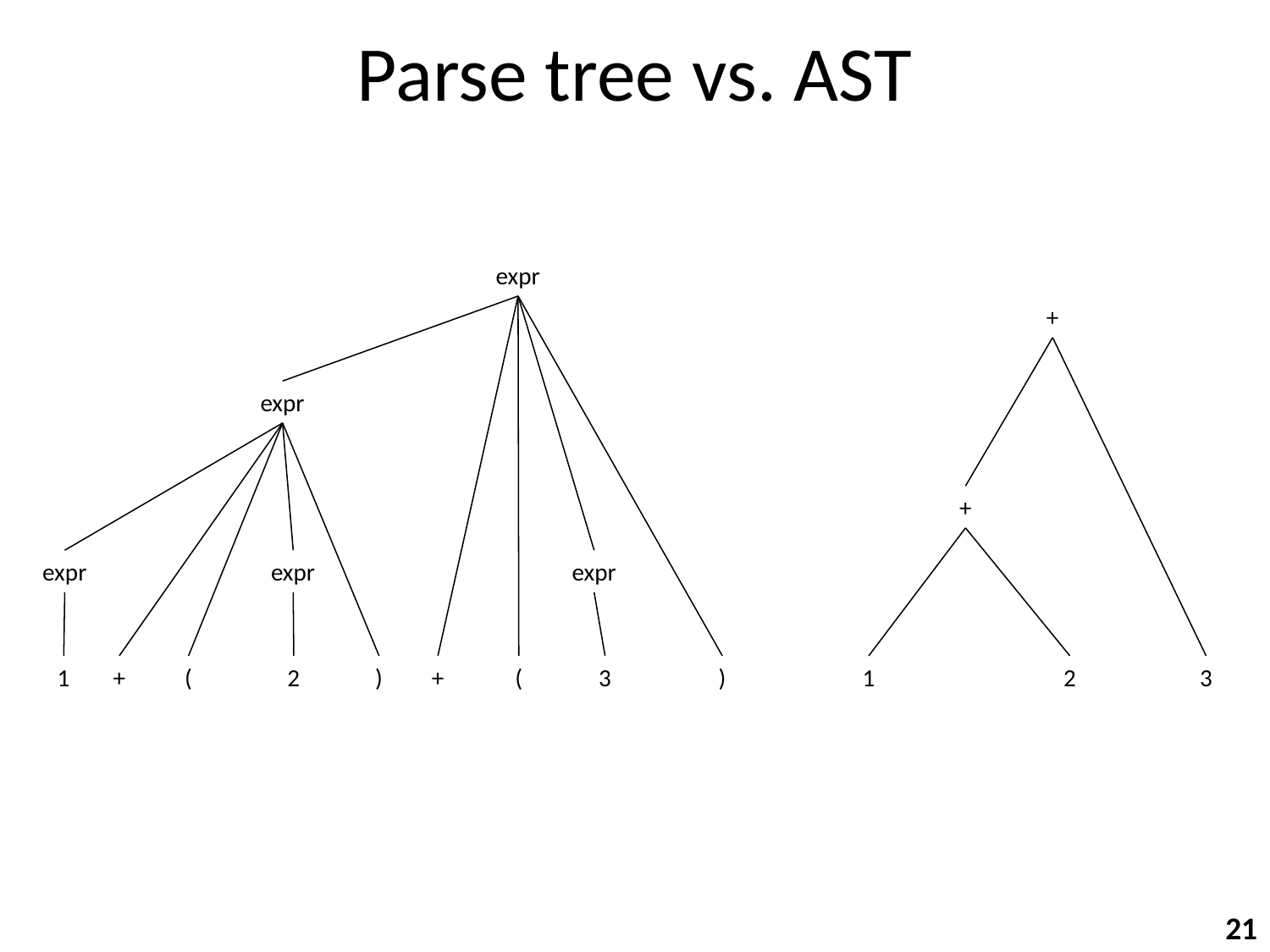

# Parse tree vs. AST
expr
+
expr
+
expr
expr
expr
1
+
(
2
)
+
(
3
)
1
2
3
21